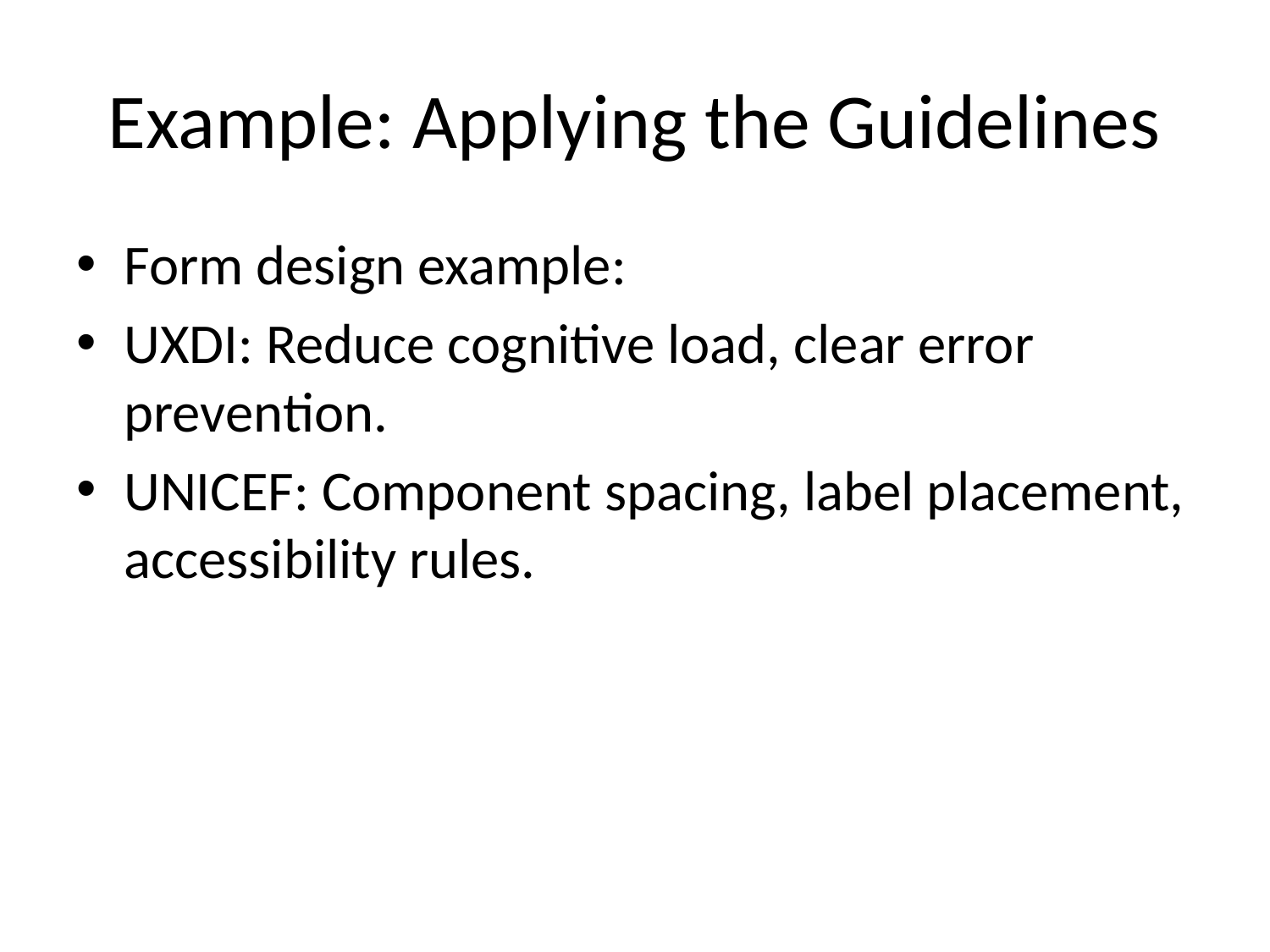

# Example: Applying the Guidelines
Form design example:
UXDI: Reduce cognitive load, clear error prevention.
UNICEF: Component spacing, label placement, accessibility rules.